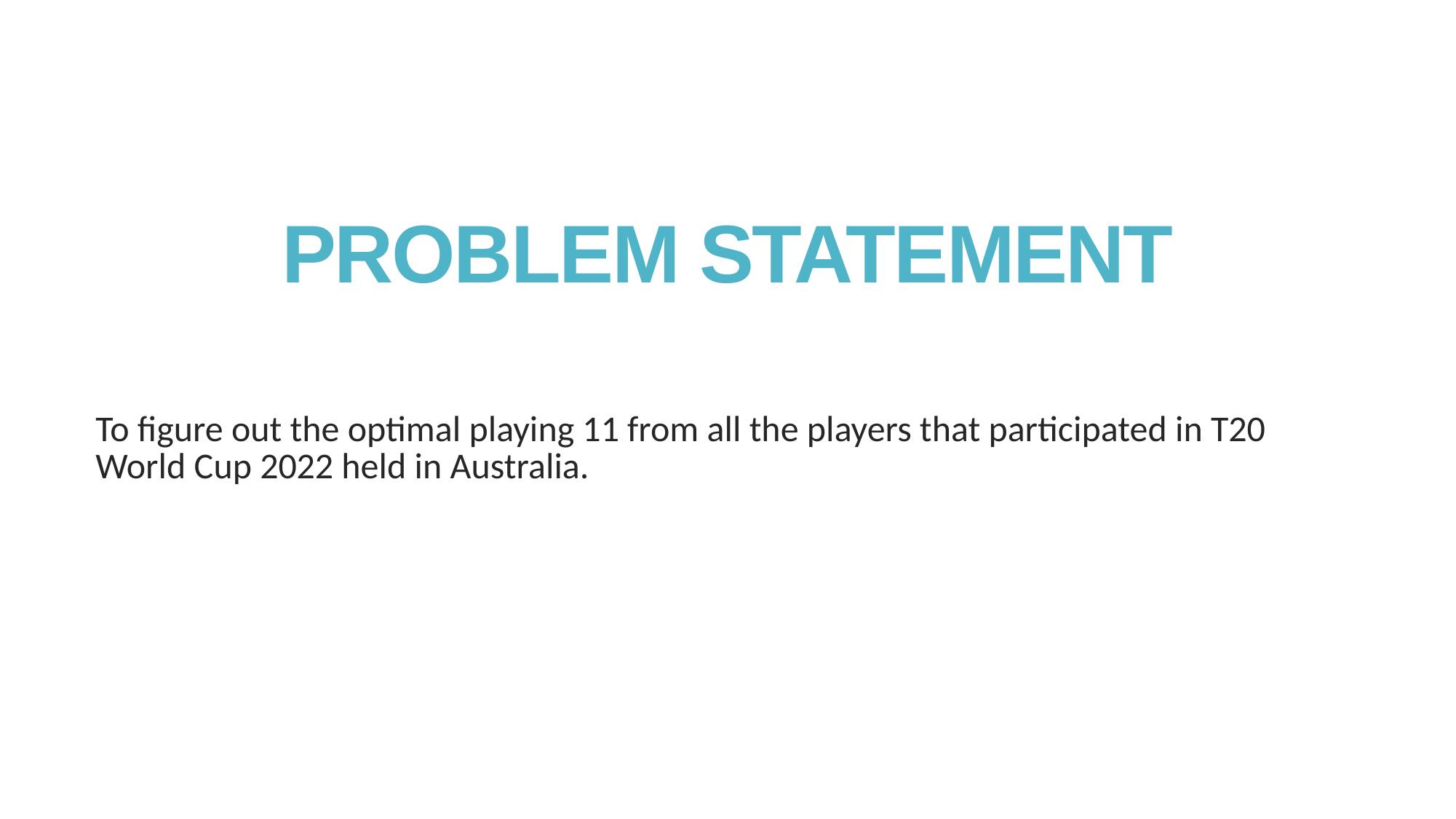

# PROBLEM STATEMENT
To figure out the optimal playing 11 from all the players that participated in T20 World Cup 2022 held in Australia.